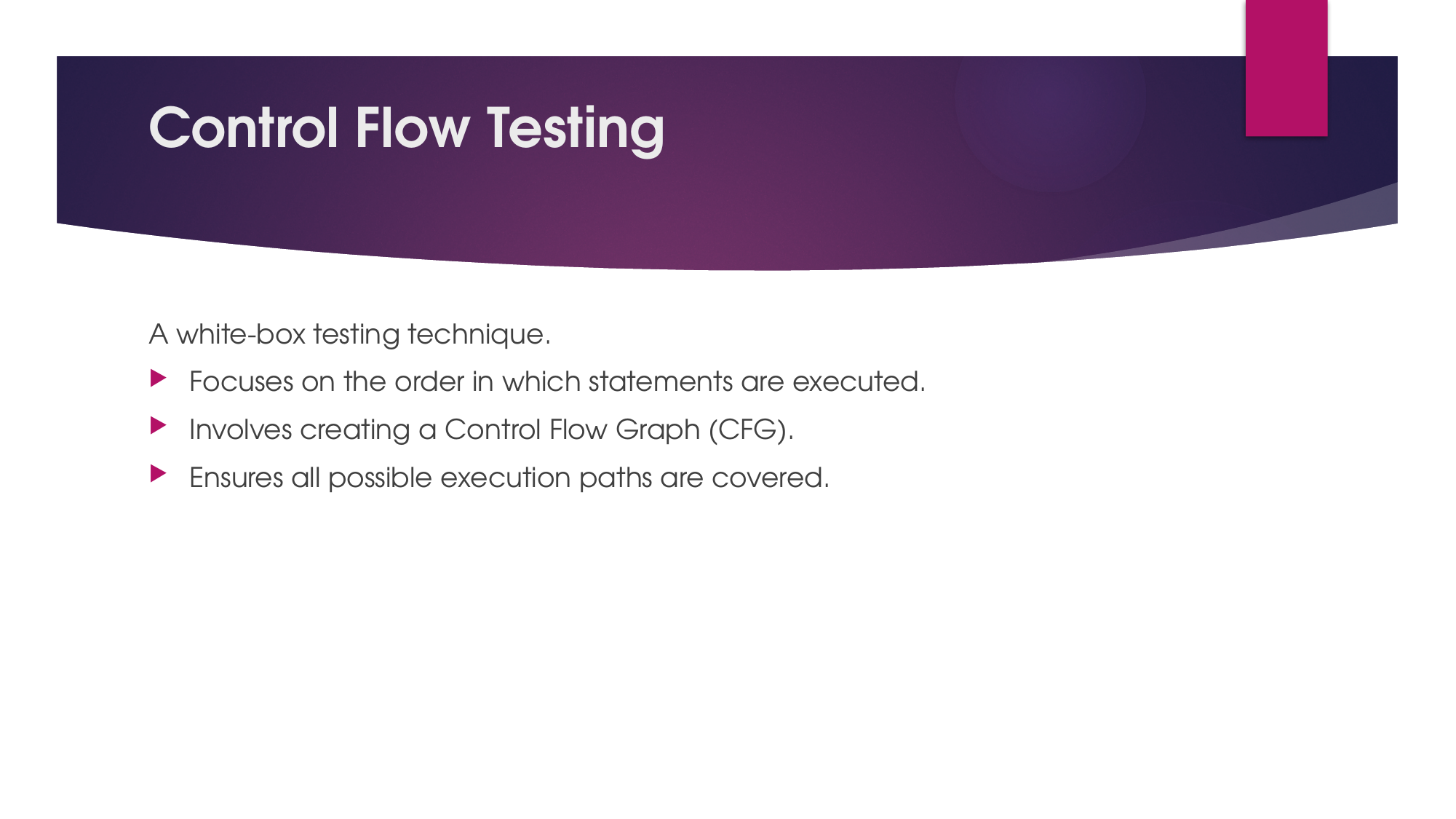

# Control Flow Testing
A white-box testing technique.
Focuses on the order in which statements are executed.
Involves creating a Control Flow Graph (CFG).
Ensures all possible execution paths are covered.